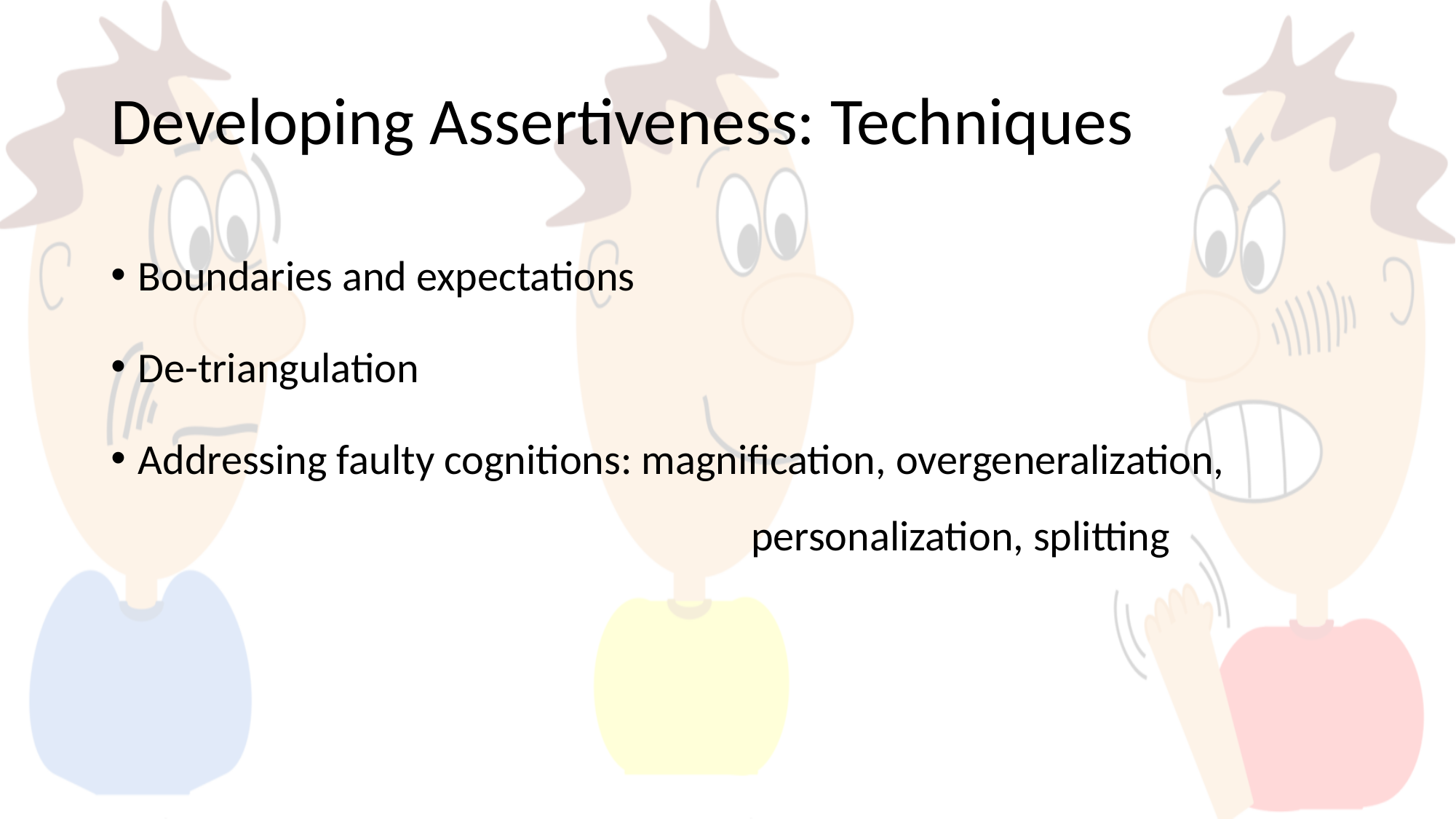

# Developing Assertiveness: Techniques
Boundaries and expectations
De-triangulation
Addressing faulty cognitions: magnification, overgeneralization, 						       personalization, splitting